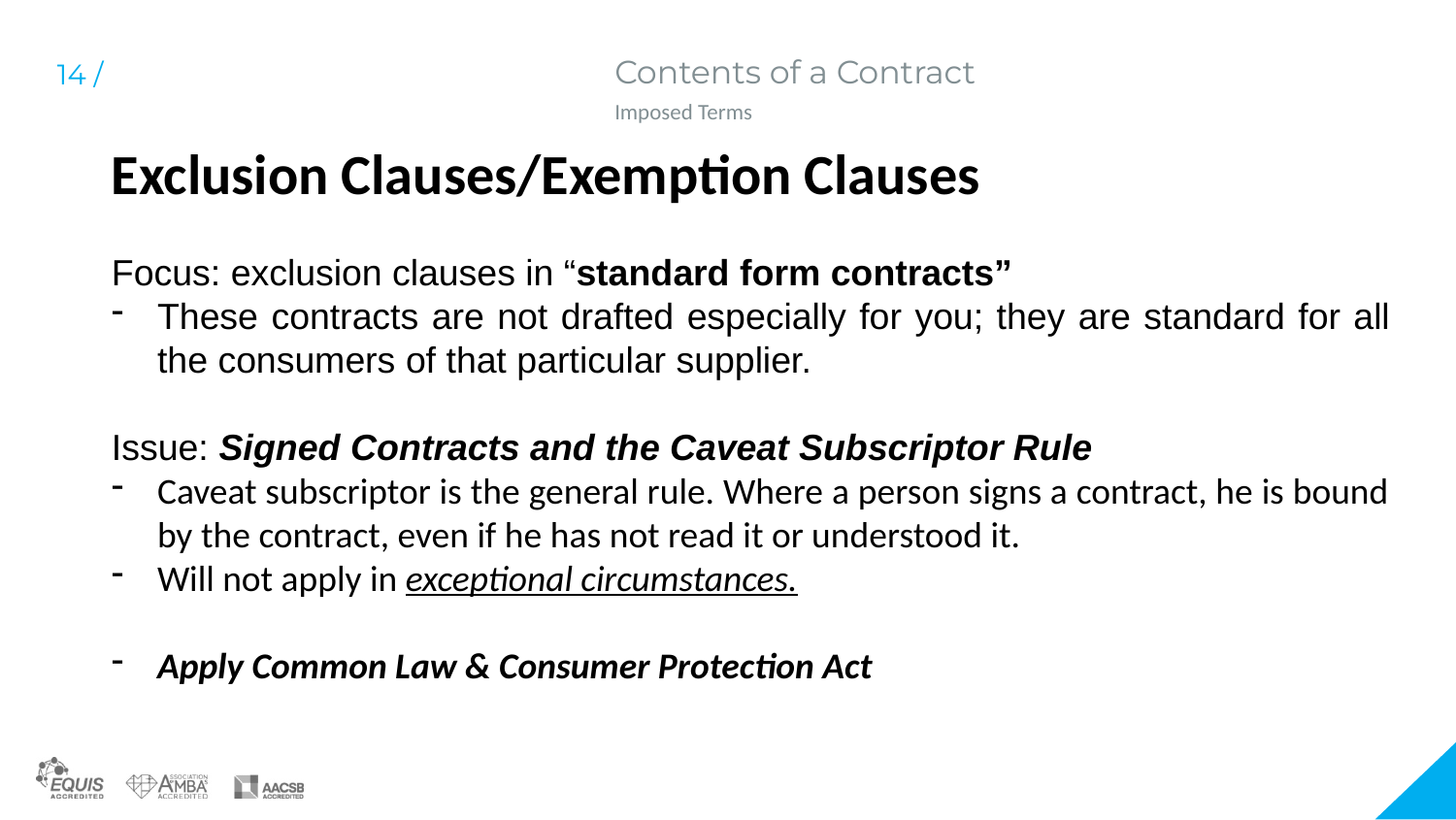

# Contents of a Contract
Imposed Terms
Exclusion Clauses/Exemption Clauses

Focus: exclusion clauses in “standard form contracts”
These contracts are not drafted especially for you; they are standard for all the consumers of that particular supplier.

Issue: Signed Contracts and the Caveat Subscriptor Rule
Caveat subscriptor is the general rule. Where a person signs a contract, he is bound by the contract, even if he has not read it or understood it.
Will not apply in exceptional circumstances.

Apply Common Law & Consumer Protection Act